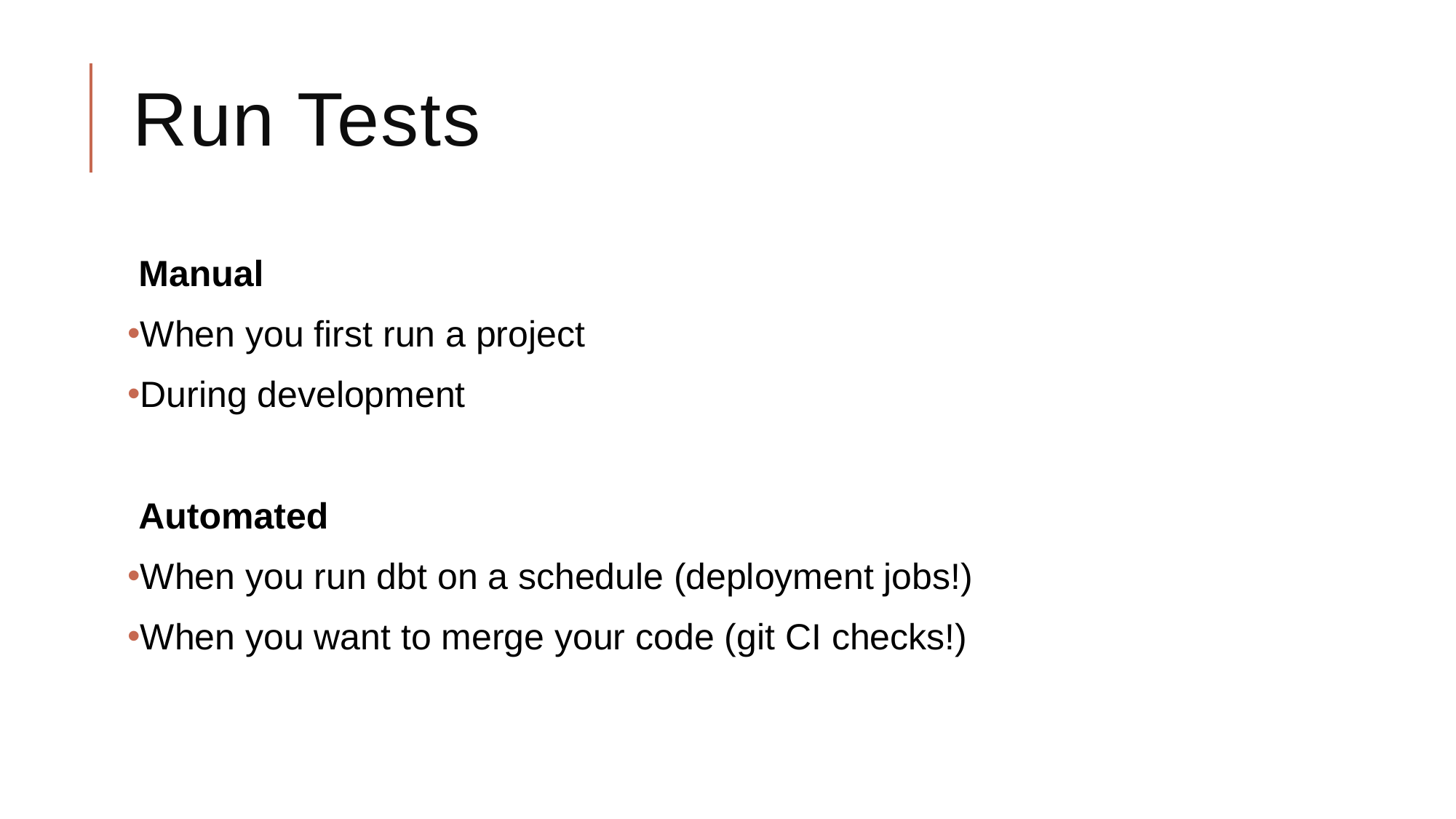

# Run Tests
Manual
When you first run a project
During development

Automated
When you run dbt on a schedule (deployment jobs!)
When you want to merge your code (git CI checks!)